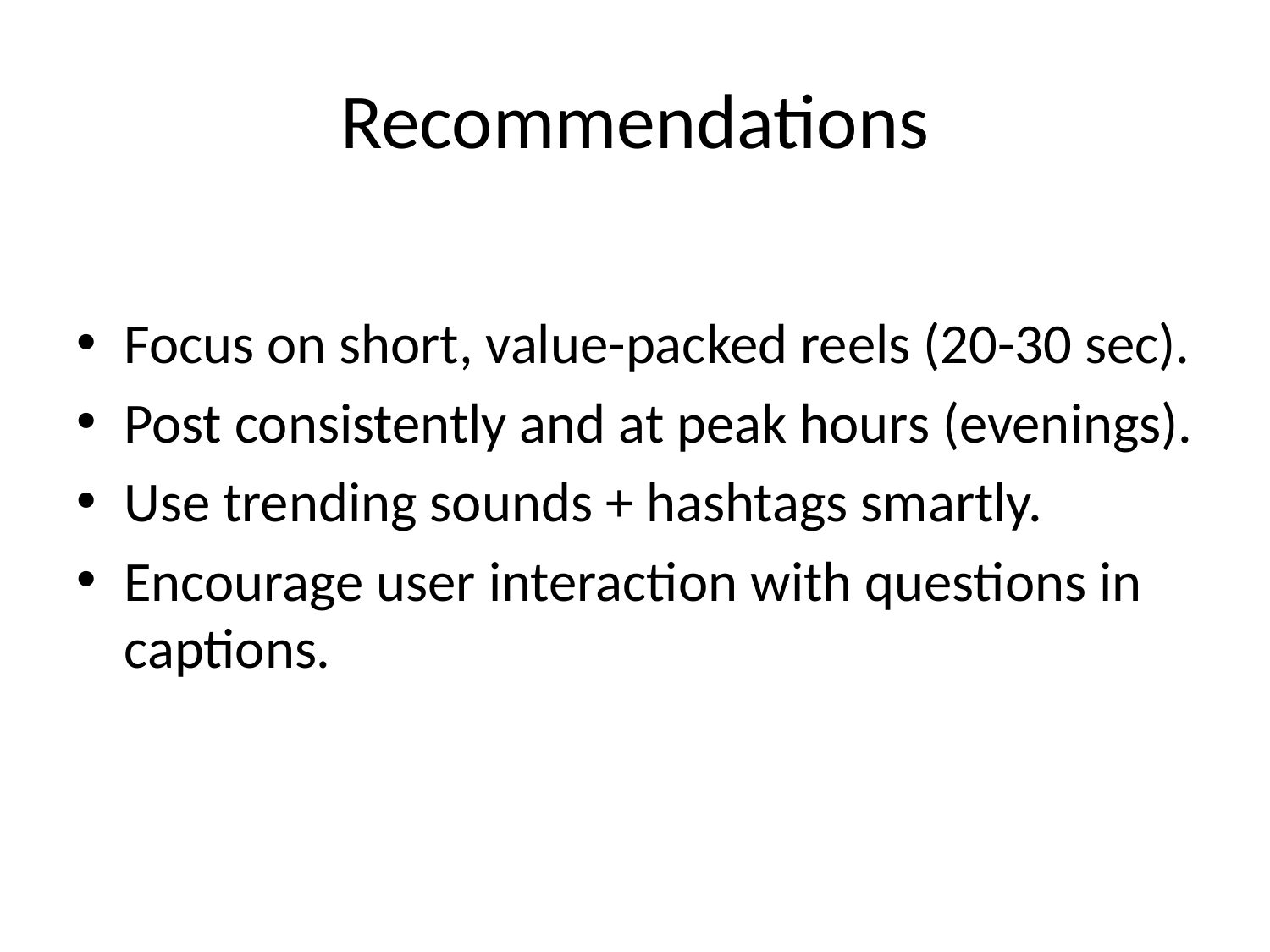

# Recommendations

Focus on short, value-packed reels (20-30 sec).
Post consistently and at peak hours (evenings).
Use trending sounds + hashtags smartly.
Encourage user interaction with questions in captions.